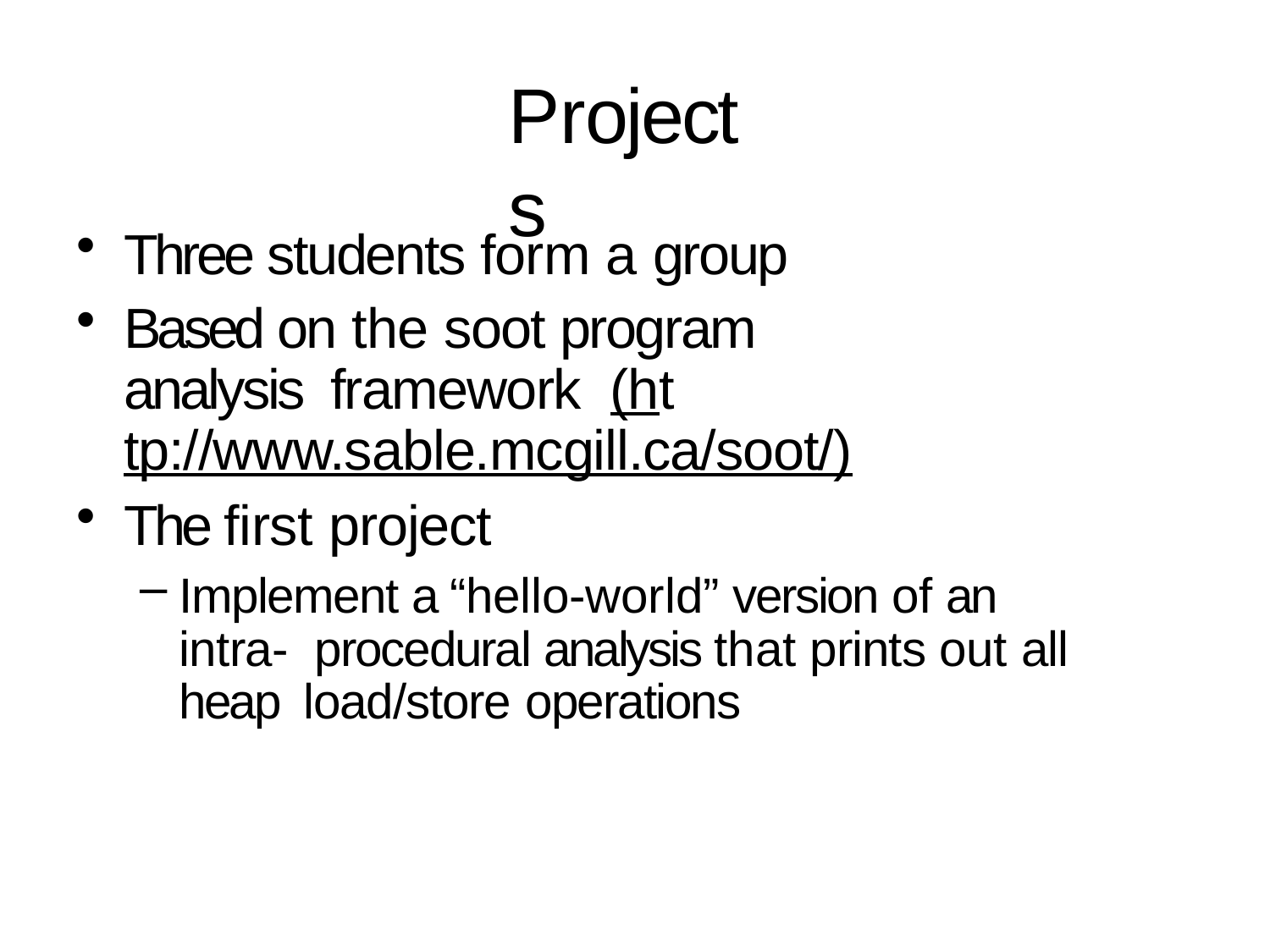

# Projects
Three students form a group
Based on the soot program analysis  framework  (http://www.sable.mcgill.ca/soot/)
The first project
Implement a “hello-world” version of an intra-  procedural analysis that prints out all heap  load/store operations